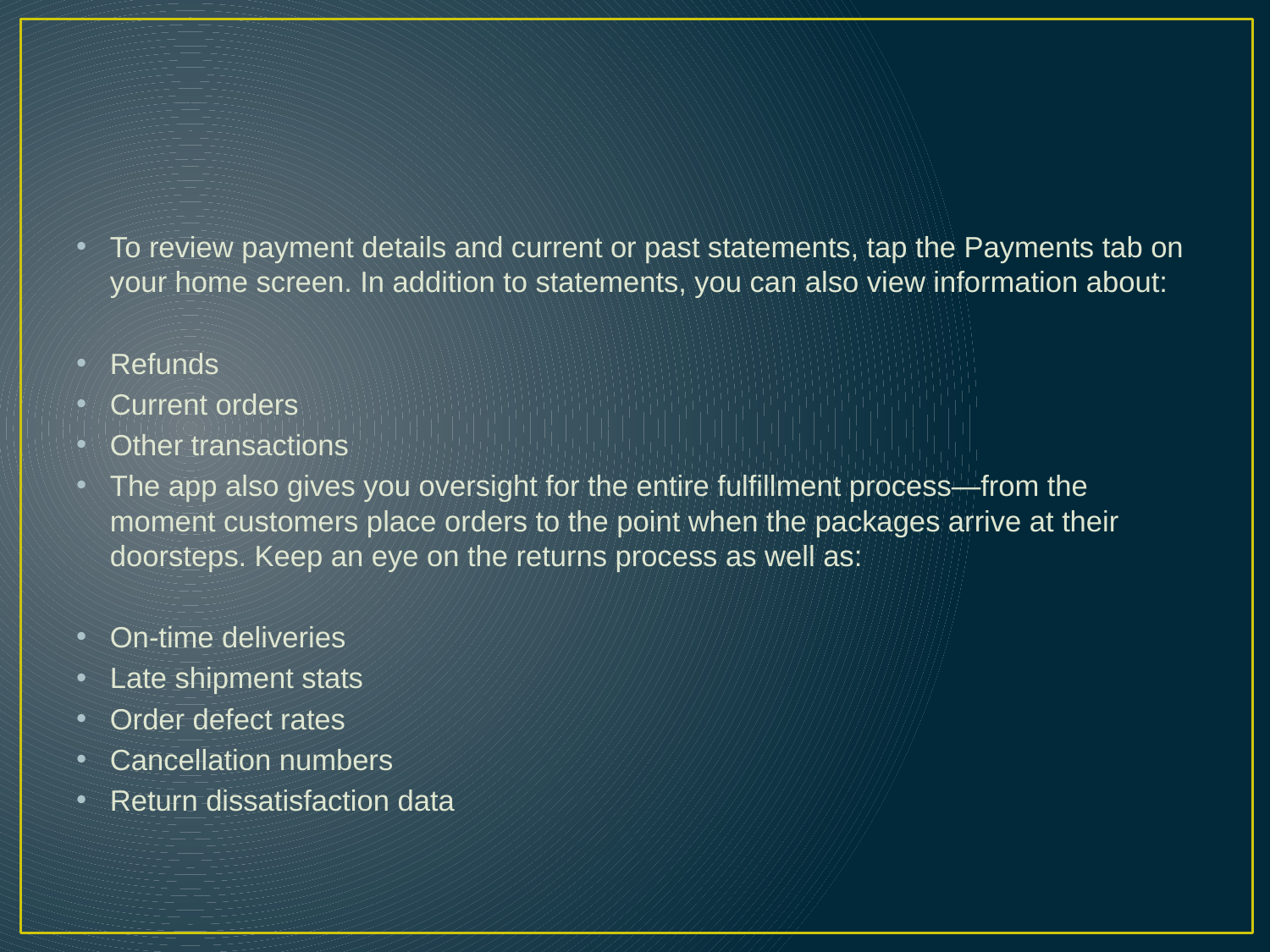

#
To review payment details and current or past statements, tap the Payments tab on your home screen. In addition to statements, you can also view information about:

Refunds
Current orders
Other transactions
The app also gives you oversight for the entire fulfillment process—from the moment customers place orders to the point when the packages arrive at their doorsteps. Keep an eye on the returns process as well as:

On-time deliveries
Late shipment stats
Order defect rates
Cancellation numbers
Return dissatisfaction data